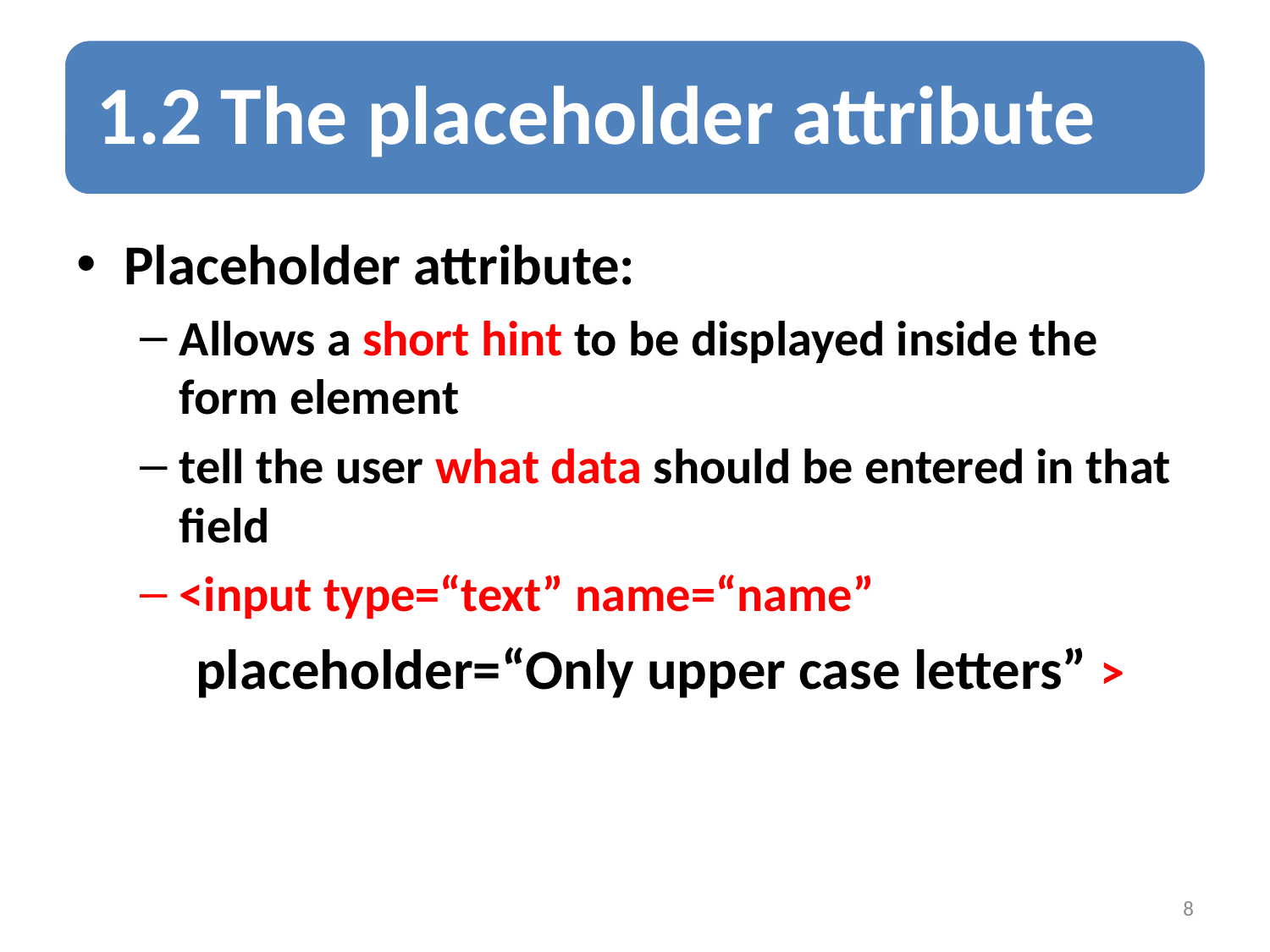

1.2 The placeholder attribute
Placeholder attribute:
Allows a short hint to be displayed inside the form element
tell the user what data should be entered in that field
<input type=“text” name=“name”
     placeholder=“Only upper case letters” >

8